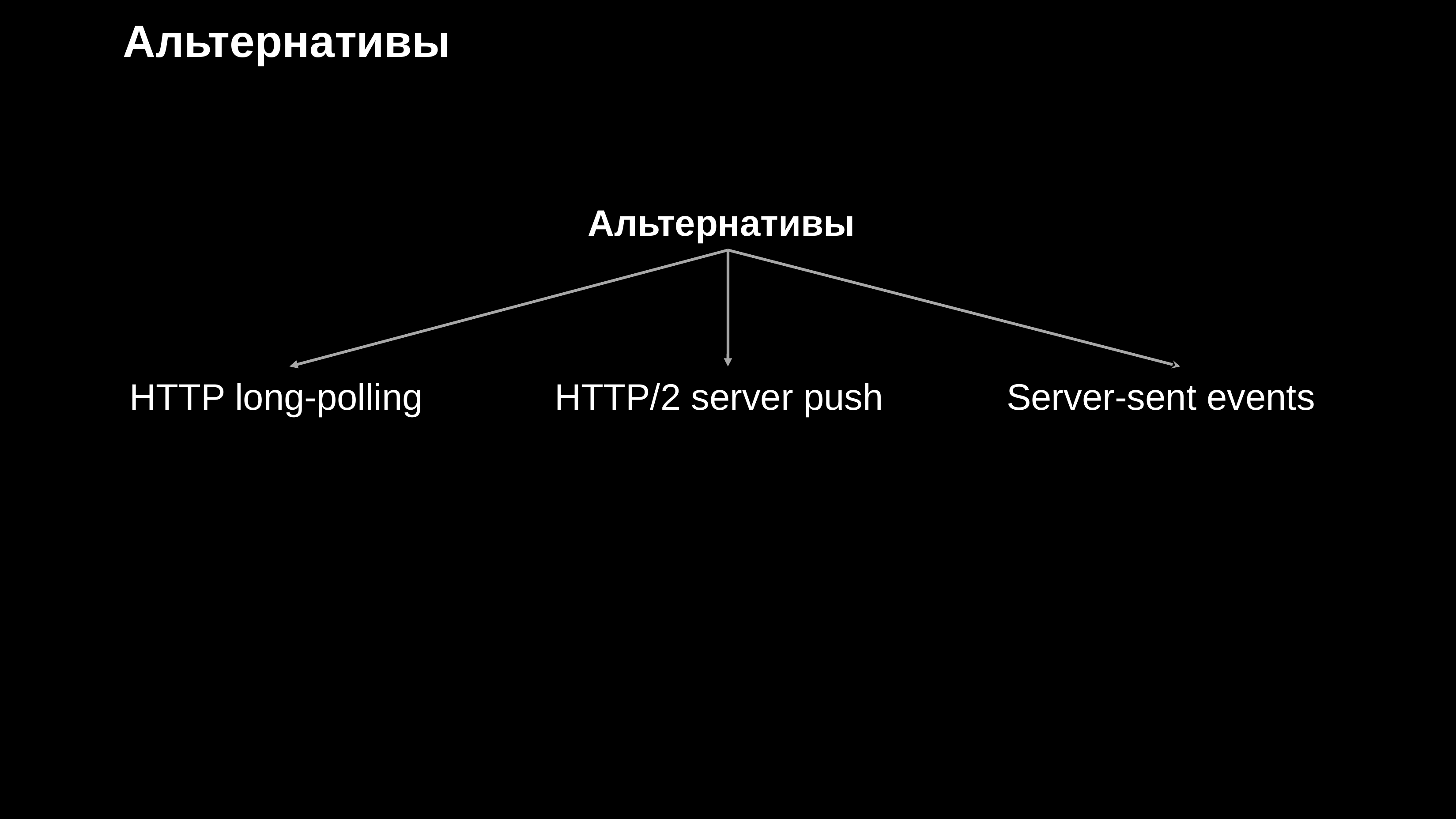

# Альтернативы
Альтернативы
HTTP long-polling
HTTP/2 server push
Server-sent events